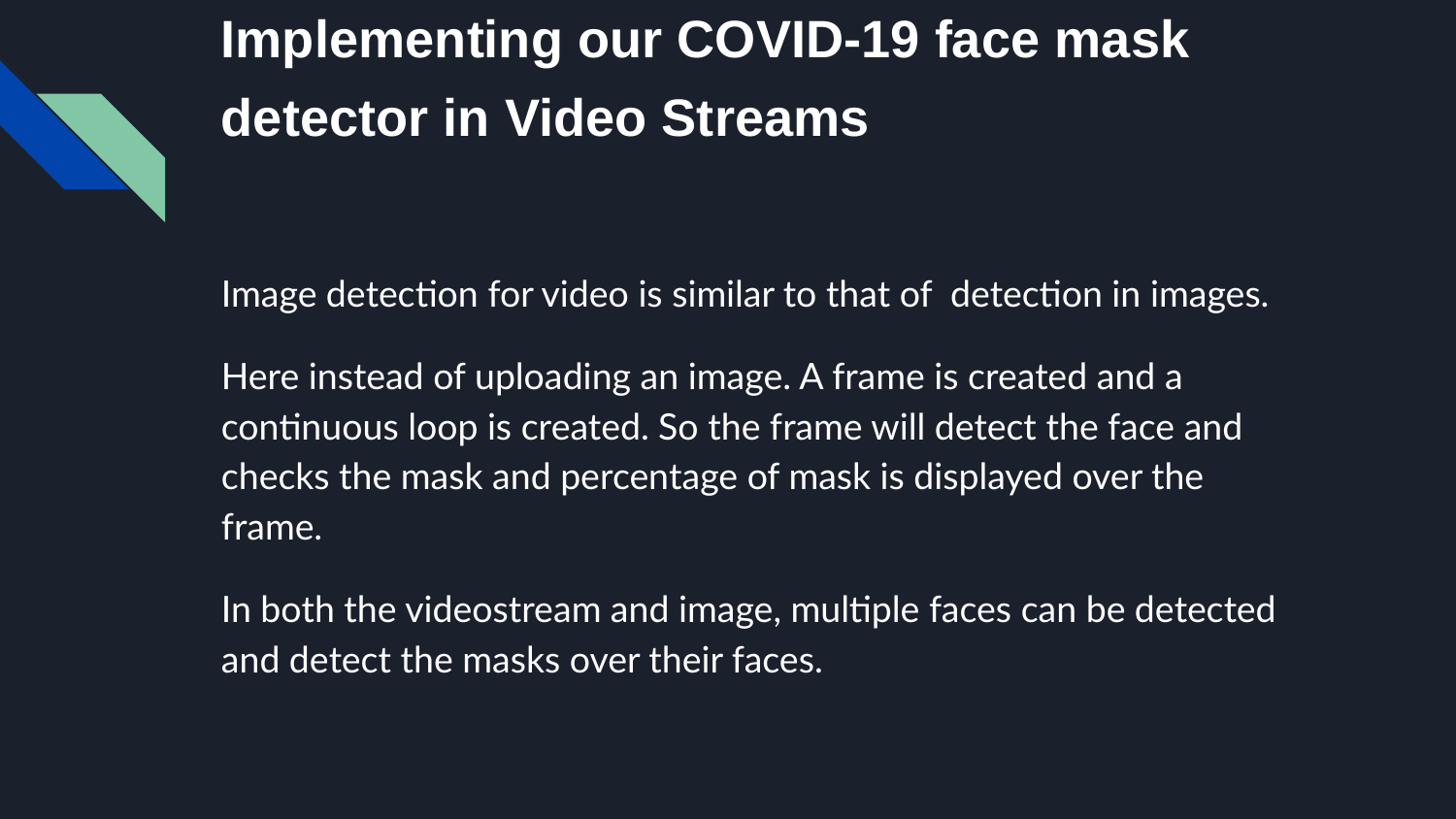

# Implementing our COVID-19 face mask detector in Video Streams
Image detection for video is similar to that of  detection in images.
Here instead of uploading an image. A frame is created and a continuous loop is created. So the frame will detect the face and checks the mask and percentage of mask is displayed over the frame.
In both the videostream and image, multiple faces can be detected and detect the masks over their faces.